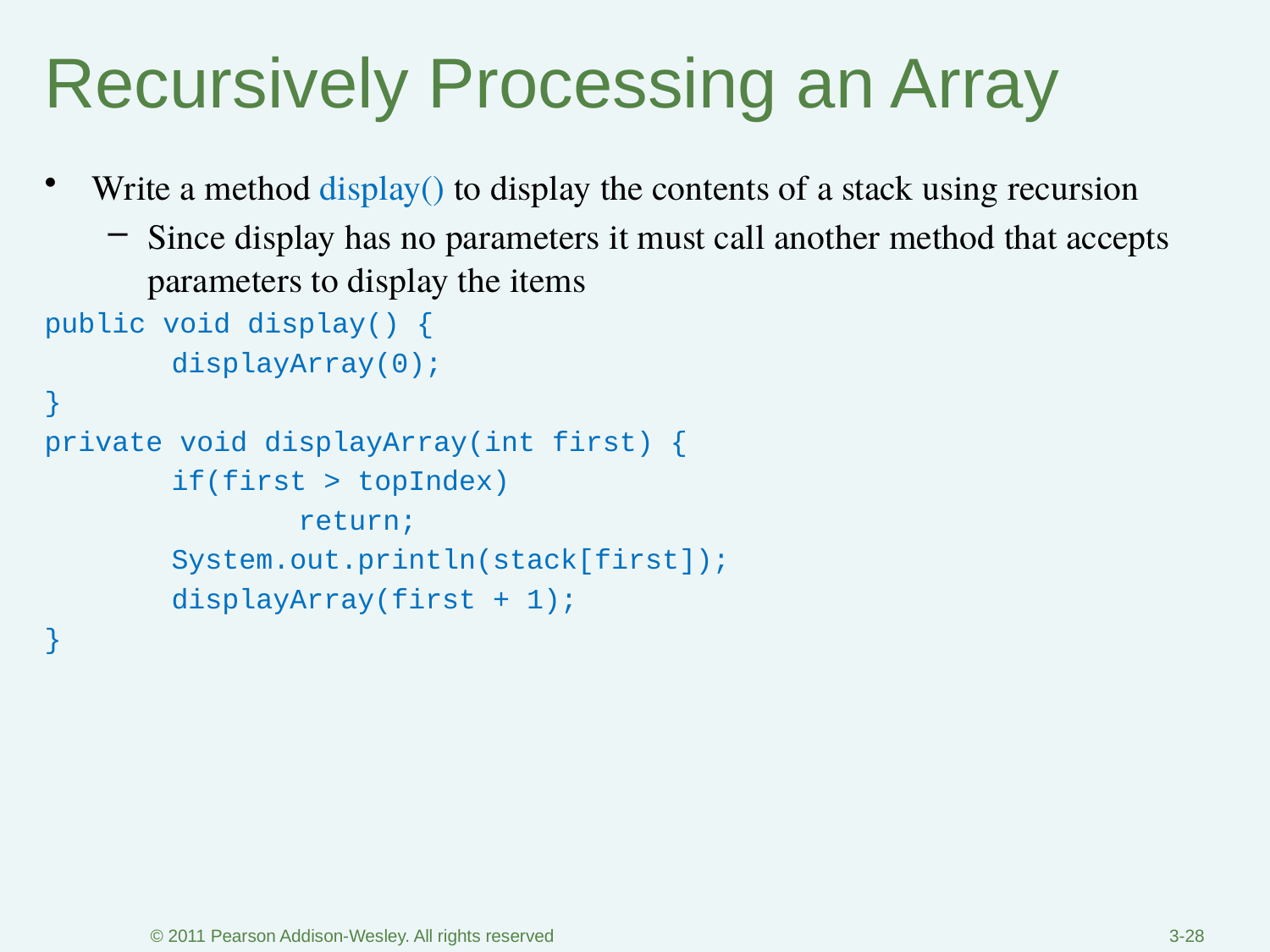

# Recursively Processing an Array
Write a method display() to display the contents of a stack using recursion
Since display has no parameters it must call another method that accepts parameters to display the items
public void display() {
	displayArray(0);
}
private void displayArray(int first) {
	if(first > topIndex)
		return;
	System.out.println(stack[first]);
	displayArray(first + 1);
}

© 2011 Pearson Addison-Wesley. All rights reserved
3-28